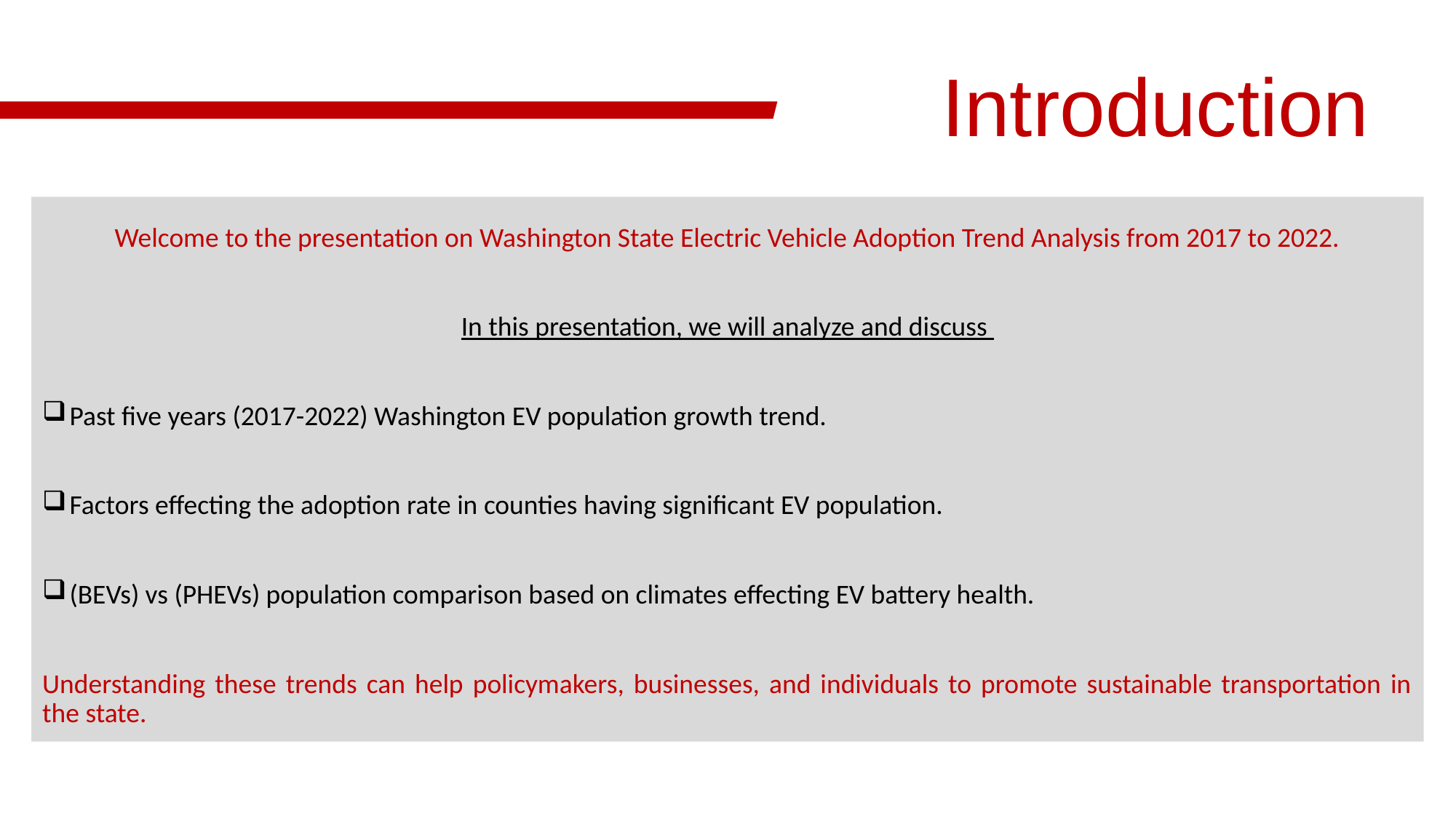

# Introduction

Welcome to the presentation on Washington State Electric Vehicle Adoption Trend Analysis from 2017 to 2022.

In this presentation, we will analyze and discuss

Past five years (2017-2022) Washington EV population growth trend.

Factors effecting the adoption rate in counties having significant EV population.

(BEVs) vs (PHEVs) population comparison based on climates effecting EV battery health.

Understanding these trends can help policymakers, businesses, and individuals to promote sustainable transportation in the state.